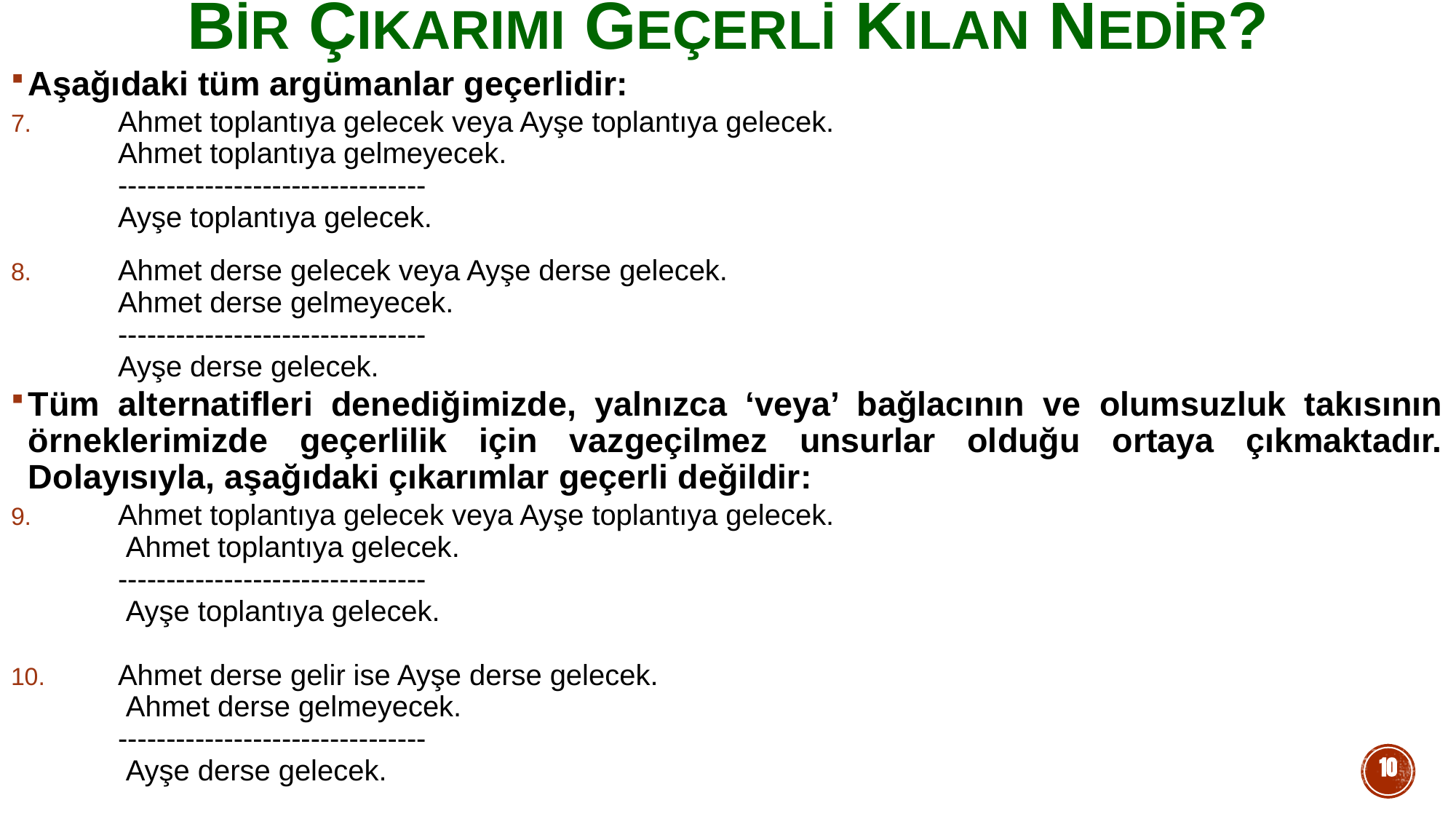

# Bir çıkarımı geçerli kılan nedir?
Aşağıdaki tüm argümanlar geçerlidir:
Ahmet toplantıya gelecek veya Ayşe toplantıya gelecek.
	Ahmet toplantıya gelmeyecek.
	--------------------------------
	Ayşe toplantıya gelecek.

Ahmet derse gelecek veya Ayşe derse gelecek.
	Ahmet derse gelmeyecek.
	--------------------------------
	Ayşe derse gelecek.
Tüm alternatifleri denediğimizde, yalnızca ‘veya’ bağlacının ve olumsuzluk takısının örneklerimizde geçerlilik için vazgeçilmez unsurlar olduğu ortaya çıkmaktadır. Dolayısıyla, aşağıdaki çıkarımlar geçerli değildir:
Ahmet toplantıya gelecek veya Ayşe toplantıya gelecek.
	 Ahmet toplantıya gelecek.
	--------------------------------
	 Ayşe toplantıya gelecek.

Ahmet derse gelir ise Ayşe derse gelecek.
	 Ahmet derse gelmeyecek.
	--------------------------------
	 Ayşe derse gelecek.

10